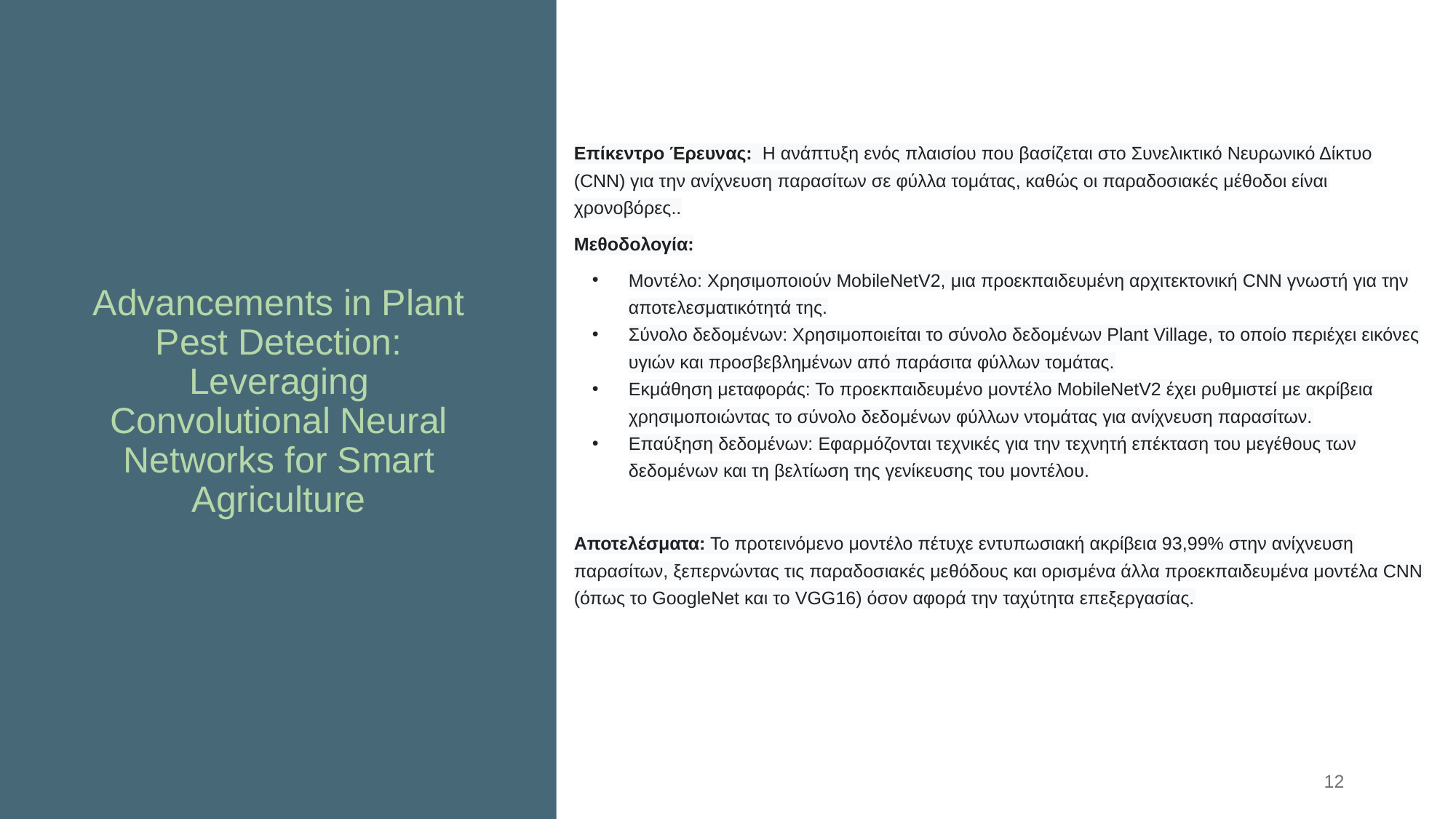

Επίκεντρο Έρευνας:  Η ανάπτυξη ενός πλαισίου που βασίζεται στο Συνελικτικό Νευρωνικό Δίκτυο (CNN) για την ανίχνευση παρασίτων σε φύλλα τομάτας, καθώς οι παραδοσιακές μέθοδοι είναι χρονοβόρες..
Μεθοδολογία:
Μοντέλο: Χρησιμοποιούν MobileNetV2, μια προεκπαιδευμένη αρχιτεκτονική CNN γνωστή για την αποτελεσματικότητά της.
Σύνολο δεδομένων: Χρησιμοποιείται το σύνολο δεδομένων Plant Village, το οποίο περιέχει εικόνες υγιών και προσβεβλημένων από παράσιτα φύλλων τομάτας.
Εκμάθηση μεταφοράς: Το προεκπαιδευμένο μοντέλο MobileNetV2 έχει ρυθμιστεί με ακρίβεια χρησιμοποιώντας το σύνολο δεδομένων φύλλων ντομάτας για ανίχνευση παρασίτων.
Επαύξηση δεδομένων: Εφαρμόζονται τεχνικές για την τεχνητή επέκταση του μεγέθους των δεδομένων και τη βελτίωση της γενίκευσης του μοντέλου.

Αποτελέσματα: Το προτεινόμενο μοντέλο πέτυχε εντυπωσιακή ακρίβεια 93,99% στην ανίχνευση παρασίτων, ξεπερνώντας τις παραδοσιακές μεθόδους και ορισμένα άλλα προεκπαιδευμένα μοντέλα CNN (όπως το GoogleNet και το VGG16) όσον αφορά την ταχύτητα επεξεργασίας.

# Advancements in Plant Pest Detection: Leveraging Convolutional Neural Networks for Smart Agriculture
12